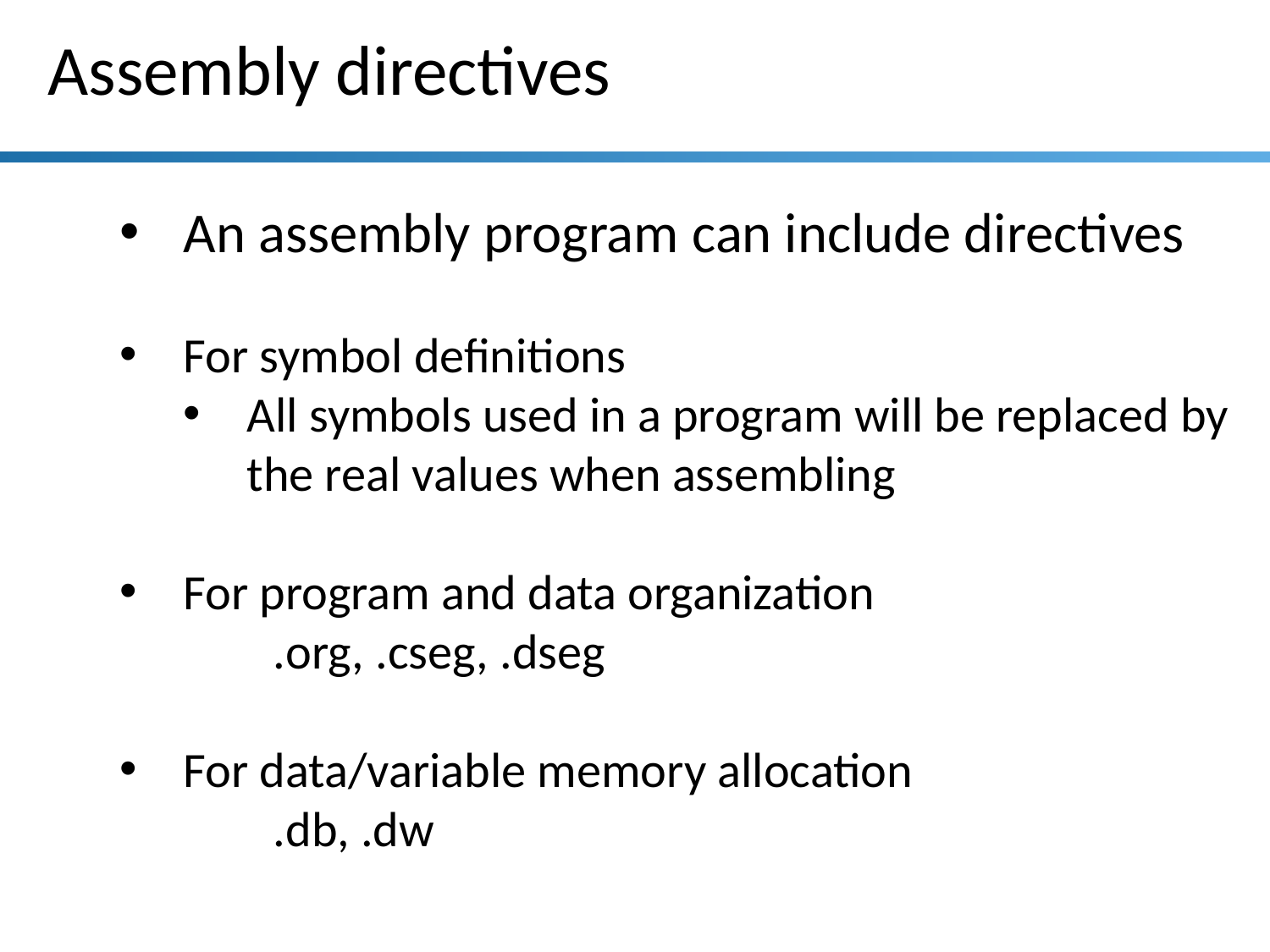

# Assembly directives
An assembly program can include directives

For symbol definitions
All symbols used in a program will be replaced by the real values when assembling

For program and data organization
	.org, .cseg, .dseg

For data/variable memory allocation
	.db, .dw